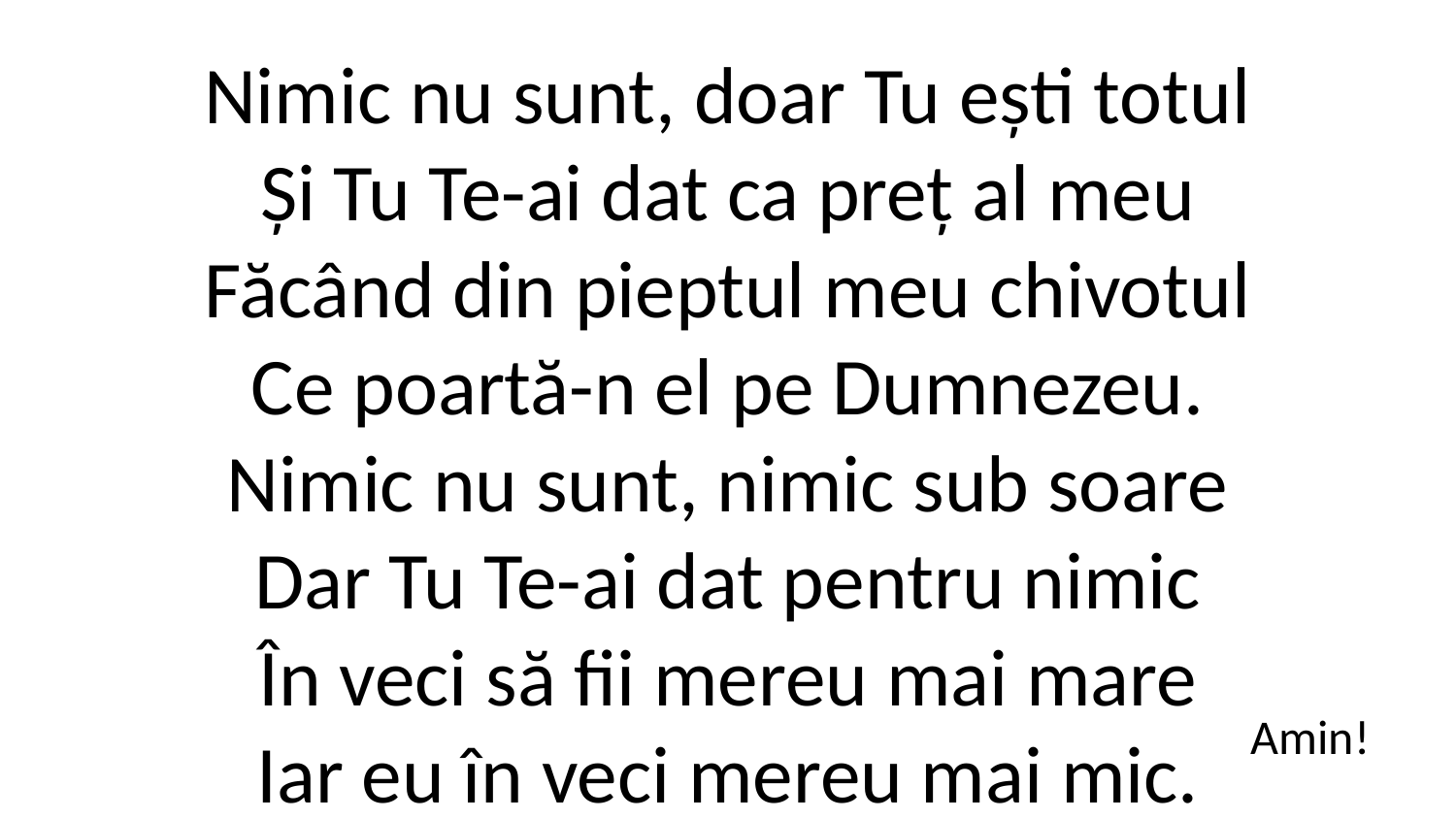

Nimic nu sunt, doar Tu ești totul
Și Tu Te-ai dat ca preț al meu
Făcând din pieptul meu chivotul
Ce poartă-n el pe Dumnezeu.
Nimic nu sunt, nimic sub soare
Dar Tu Te-ai dat pentru nimic
În veci să fii mereu mai mare
Iar eu în veci mereu mai mic.

Amin!